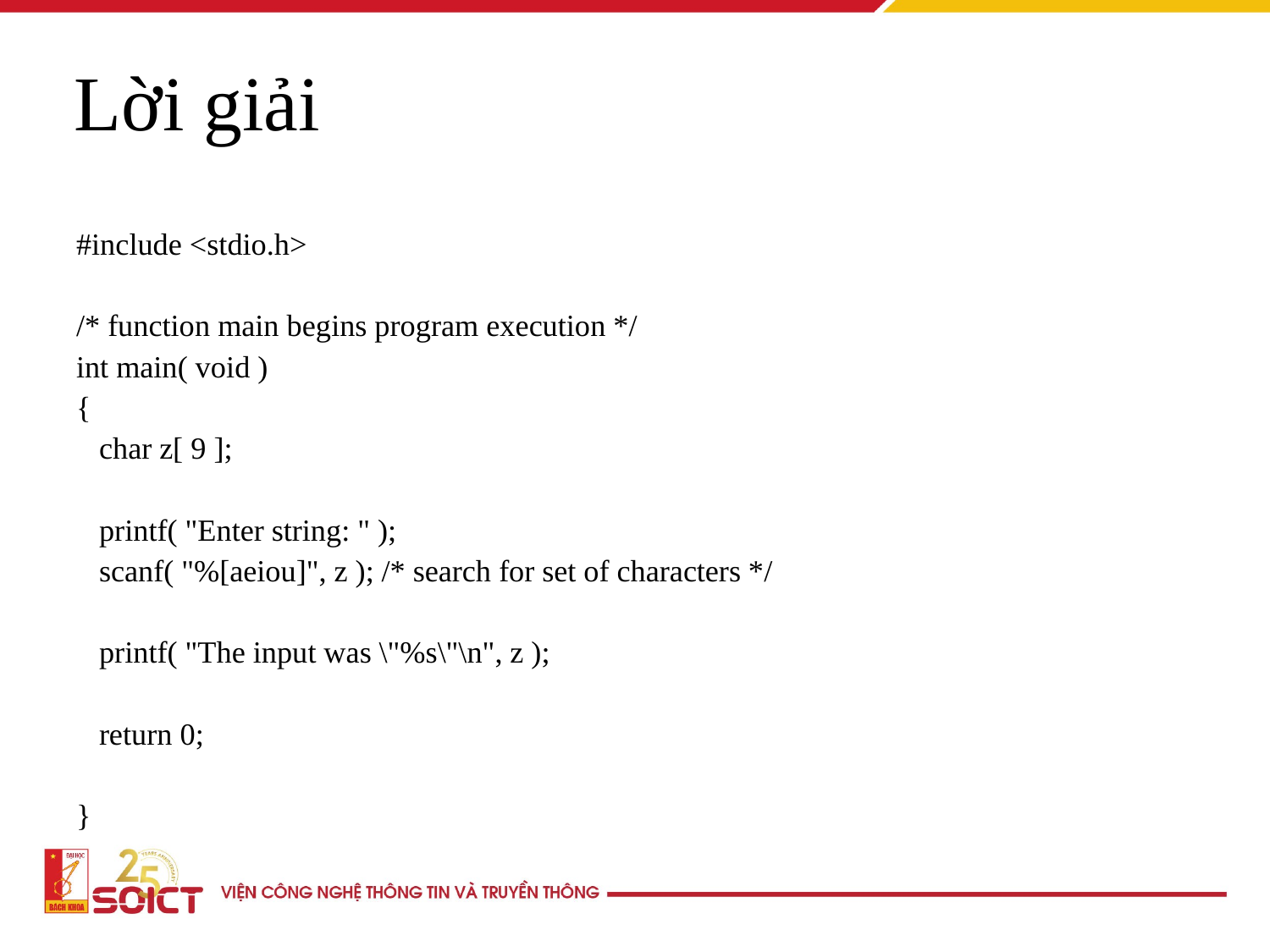

Lời giải
#include <stdio.h>

/* function main begins program execution */
int main( void )
{
   char z[ 9 ];

   printf( "Enter string: " );
   scanf( "%[aeiou]", z ); /* search for set of characters */

   printf( "The input was \"%s\"\n", z );

   return 0;

}